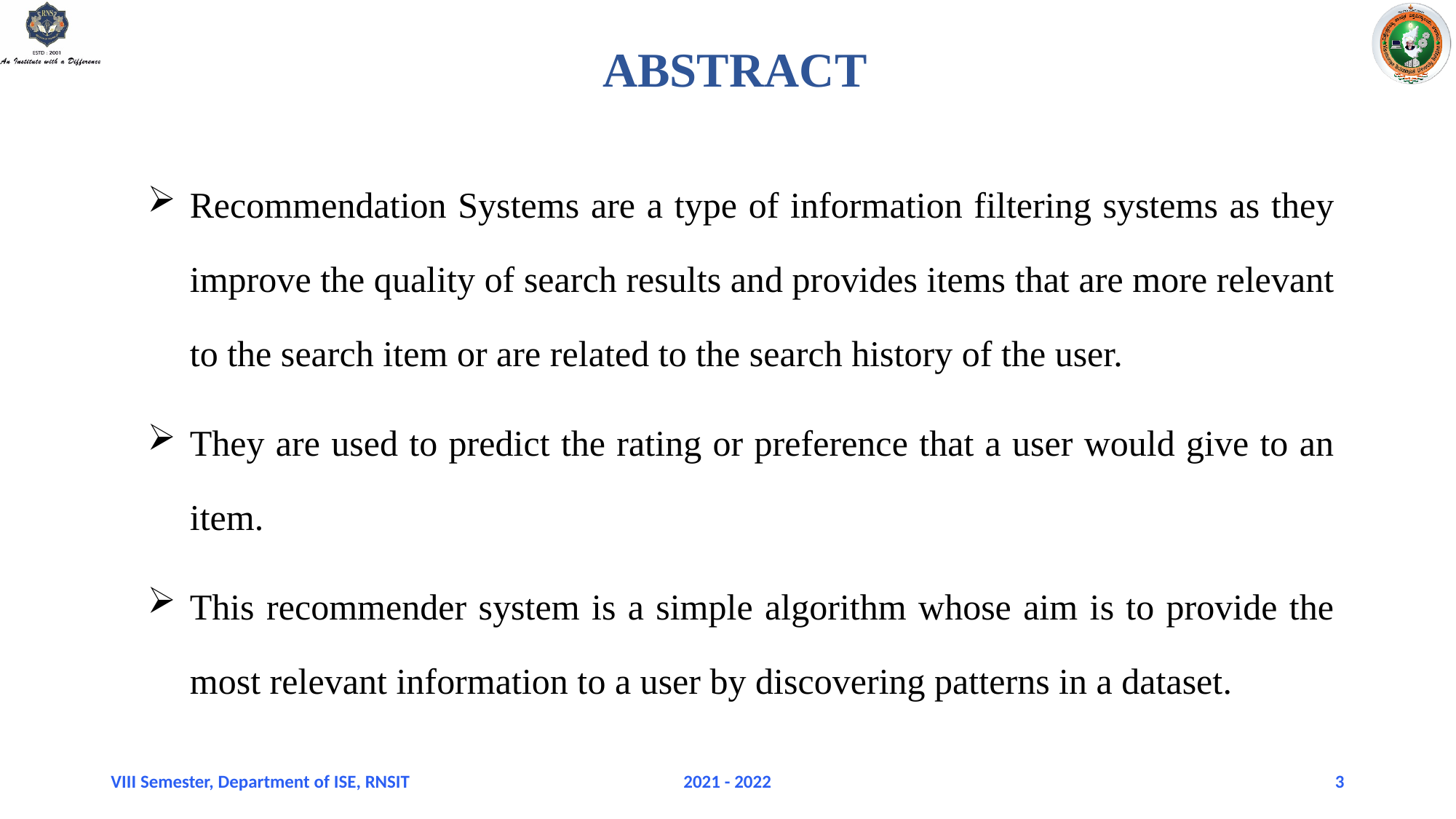

# ABSTRACT
Recommendation Systems are a type of information filtering systems as they improve the quality of search results and provides items that are more relevant to the search item or are related to the search history of the user.
They are used to predict the rating or preference that a user would give to an item.
This recommender system is a simple algorithm whose aim is to provide the most relevant information to a user by discovering patterns in a dataset.

VIII Semester, Department of ISE, RNSIT
2021 - 2022
3